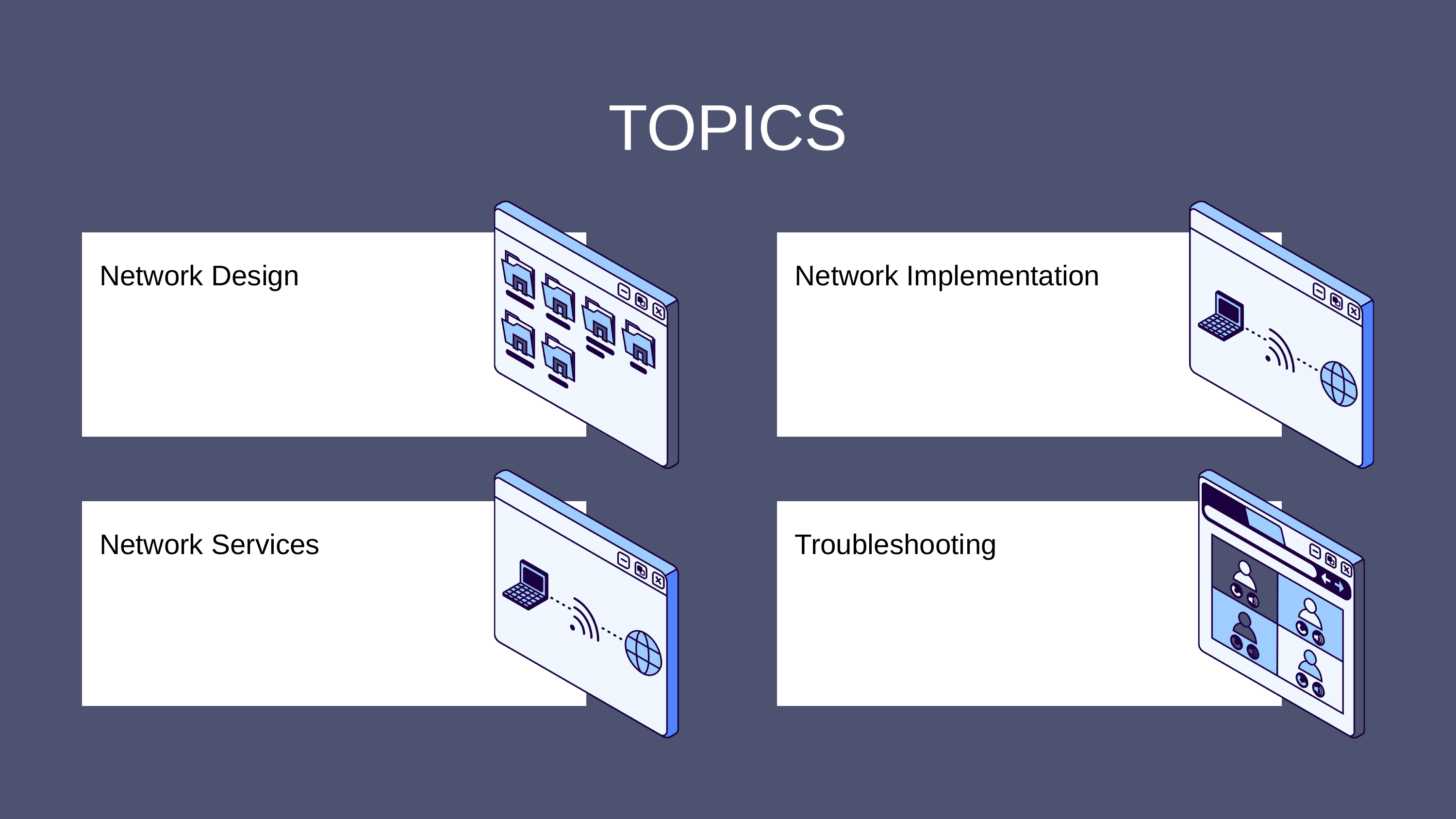

TOPICS

Network Design

Network Implementation

Network Services
Troubleshooting